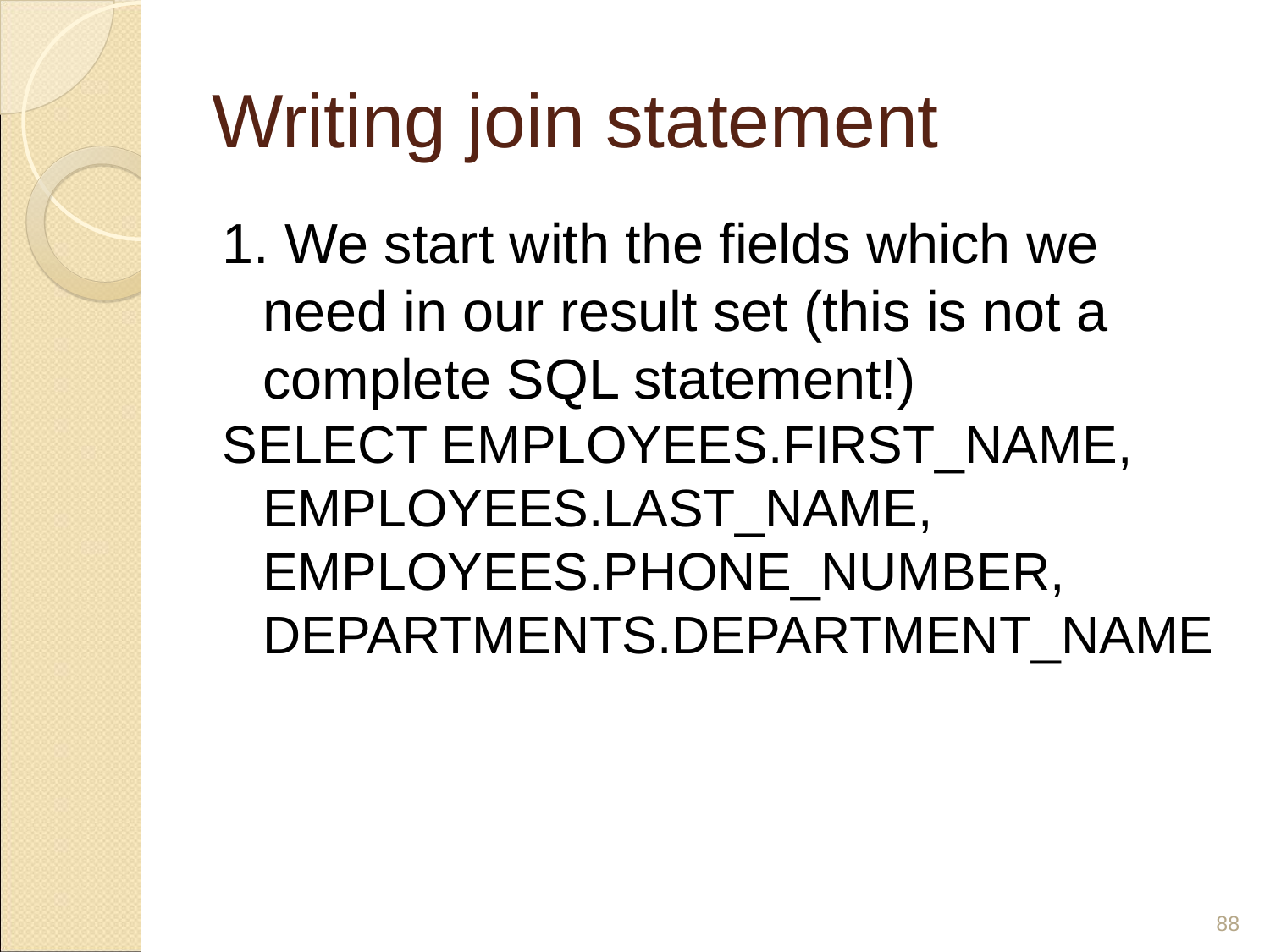

# Writing join statement
1. We start with the fields which we need in our result set (this is not a complete SQL statement!)
SELECT EMPLOYEES.FIRST_NAME, EMPLOYEES.LAST_NAME, EMPLOYEES.PHONE_NUMBER, DEPARTMENTS.DEPARTMENT_NAME

SELECT EMPLOYEES.FIRST_NAME, EMPLOYEES.LAST_NAME, EMPLOYEES.PHONE_NUMBER, DEPARTMENTS.DEPARTMENT_NAME
88